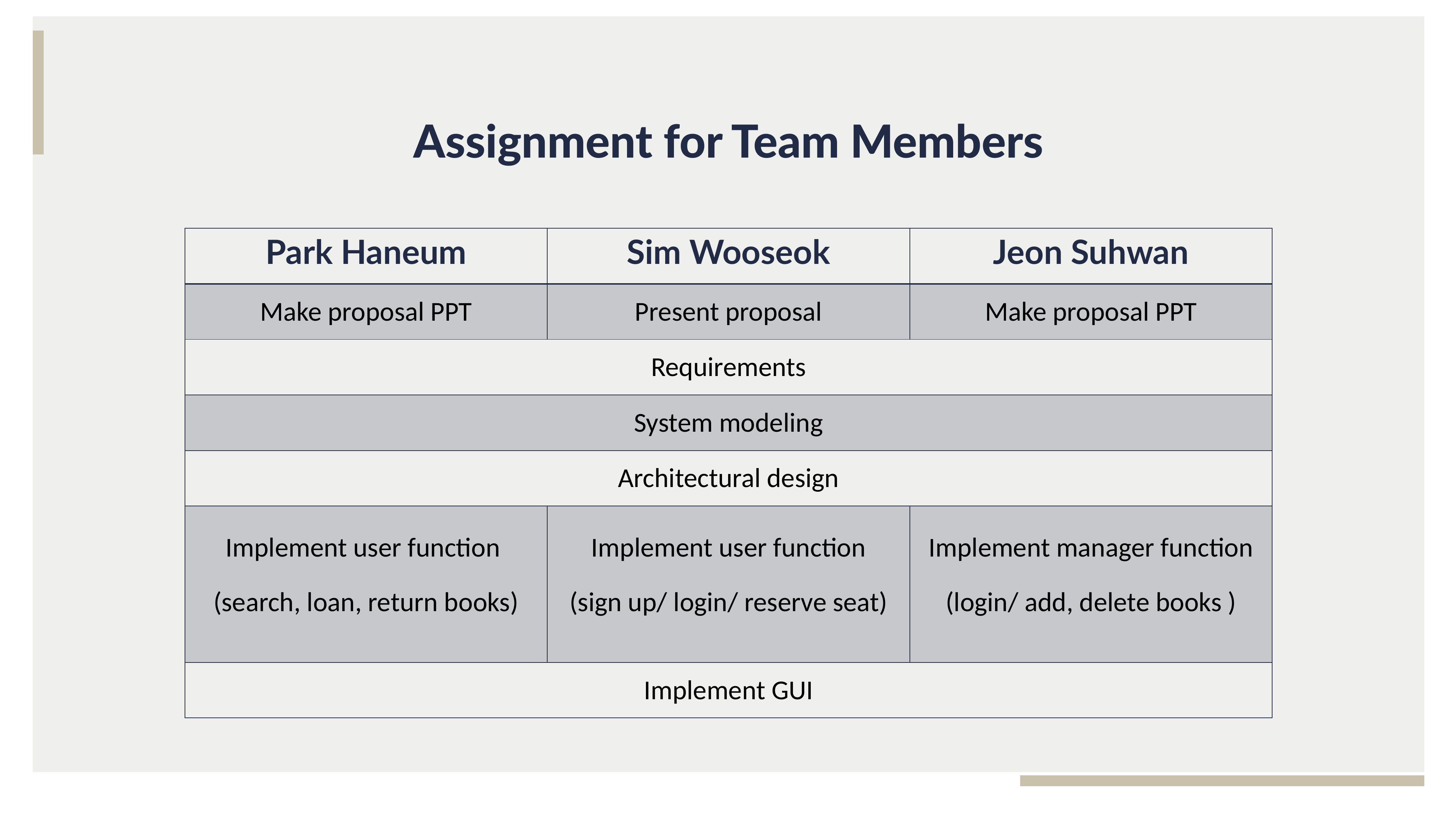

Assignment for Team Members
| Park Haneum | Sim Wooseok | Jeon Suhwan |
| --- | --- | --- |
| Make proposal PPT | Present proposal | Make proposal PPT |
| Requirements |  |  |
| System modeling |  |  |
| Architectural design |  |  |
| Implement user function (search, loan, return books) | Implement user function (sign up/ login/ reserve seat) | Implement manager function (login/ add, delete books ) |
| Implement GUI |  |  |